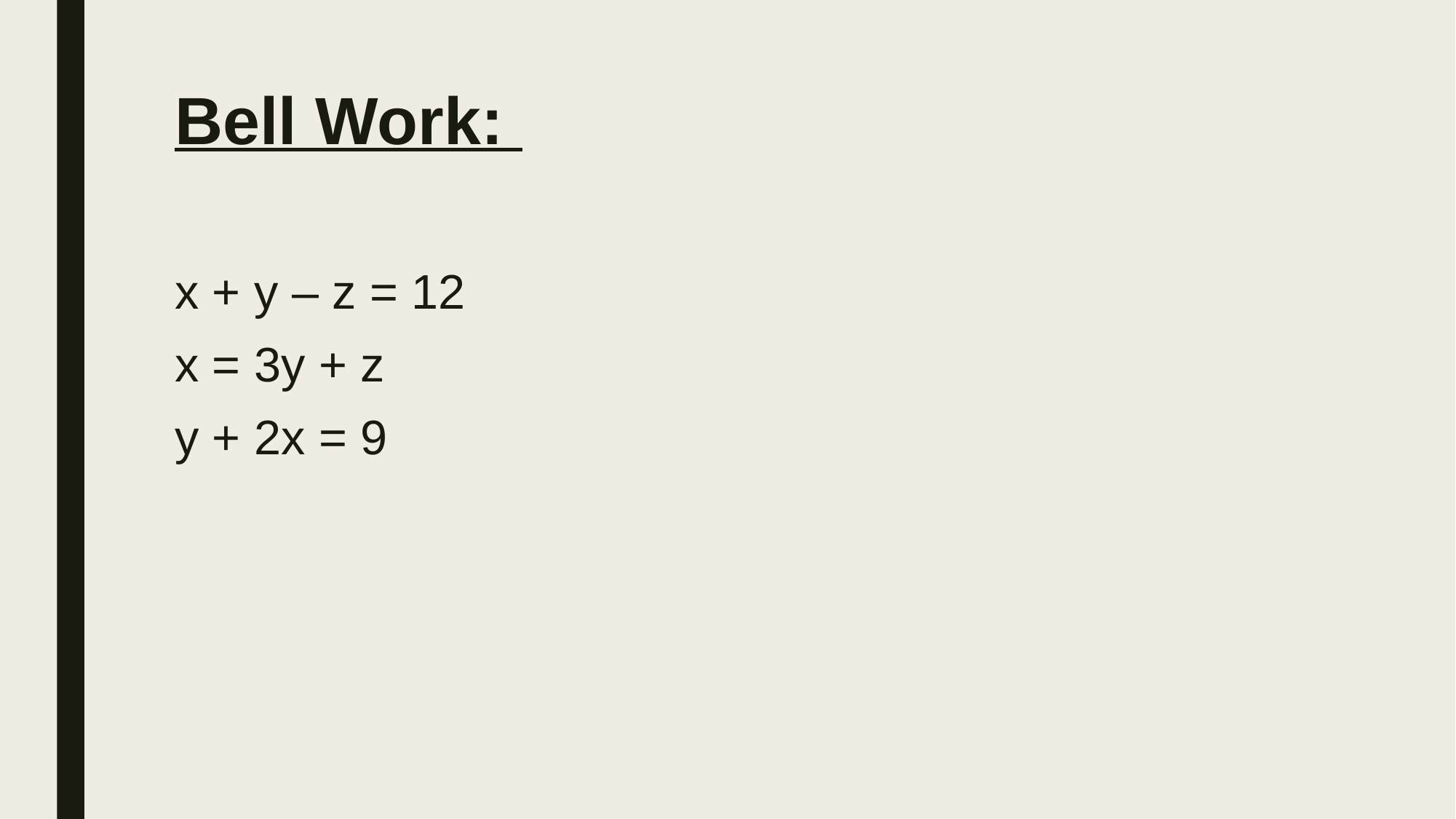

# Bell Work:
x + y – z = 12
x = 3y + z
y + 2x = 9